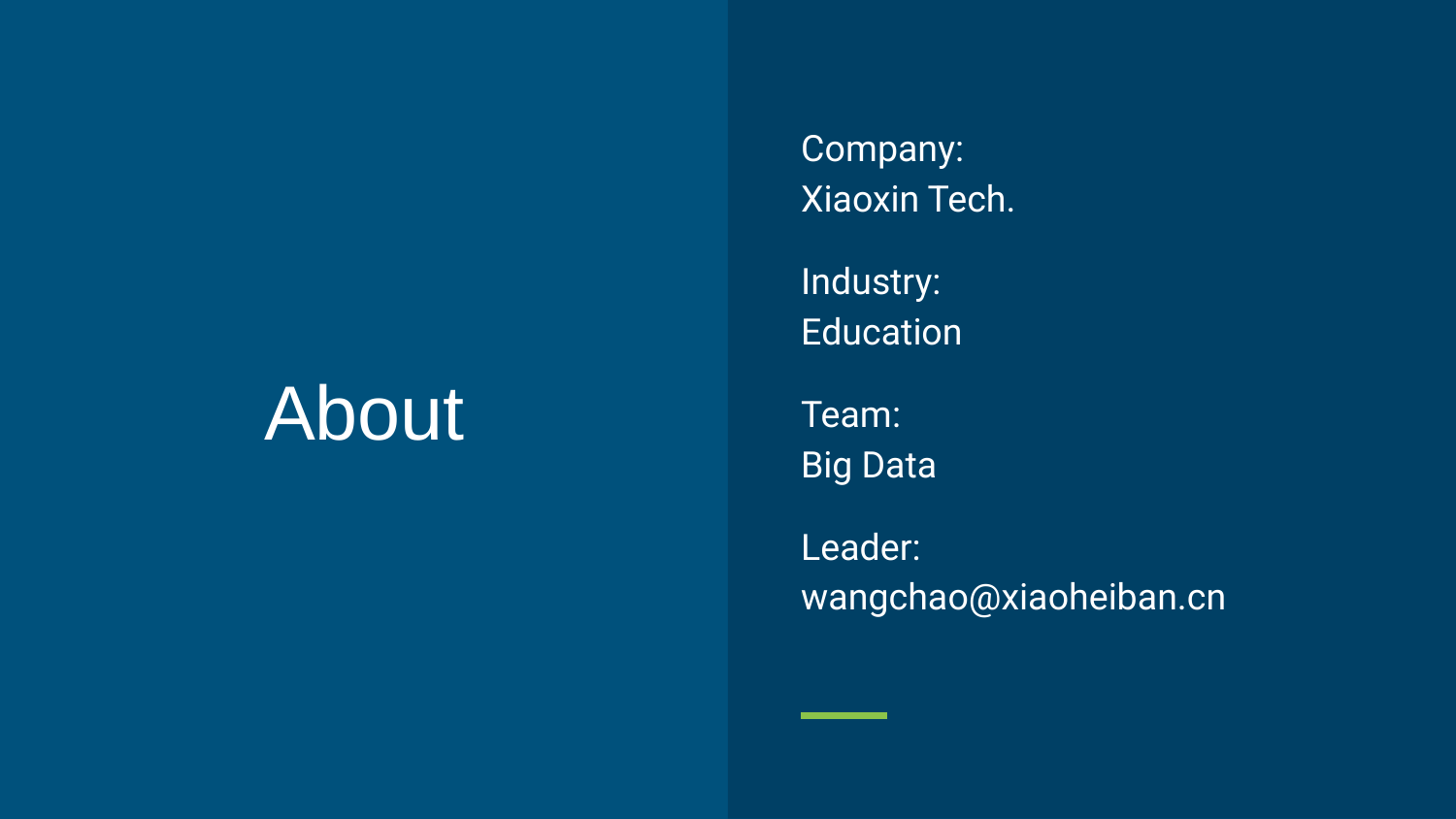

Company:
Xiaoxin Tech.
Industry:
Education
Team:
Big Data
Leader:
wangchao@xiaoheiban.cn

# About